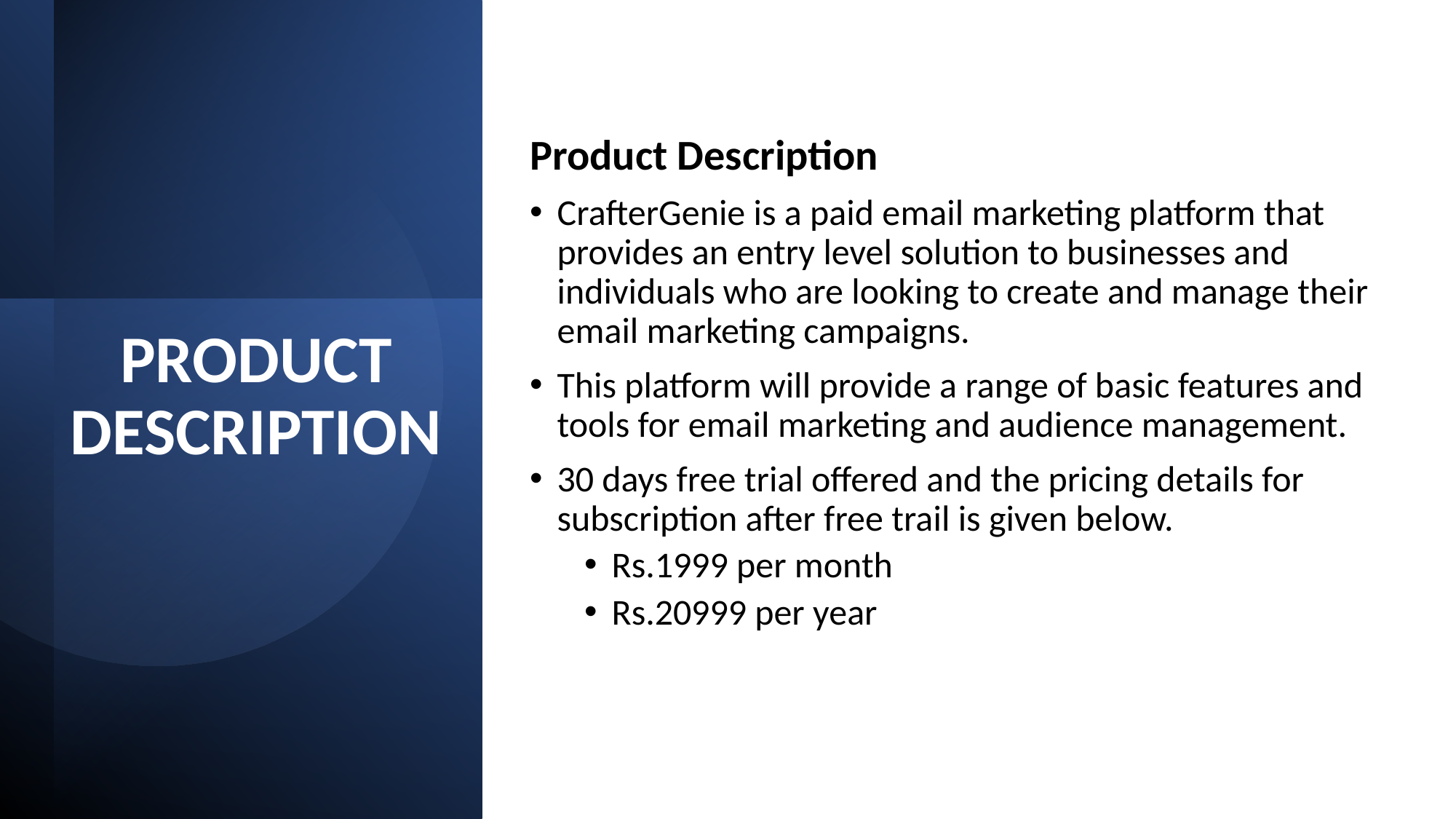

Product Description
CrafterGenie is a paid email marketing platform that provides an entry level solution to businesses and individuals who are looking to create and manage their email marketing campaigns.
This platform will provide a range of basic features and tools for email marketing and audience management.
30 days free trial offered and the pricing details for subscription after free trail is given below.
Rs.1999 per month
Rs.20999 per year

# PRODUCT DESCRIPTION